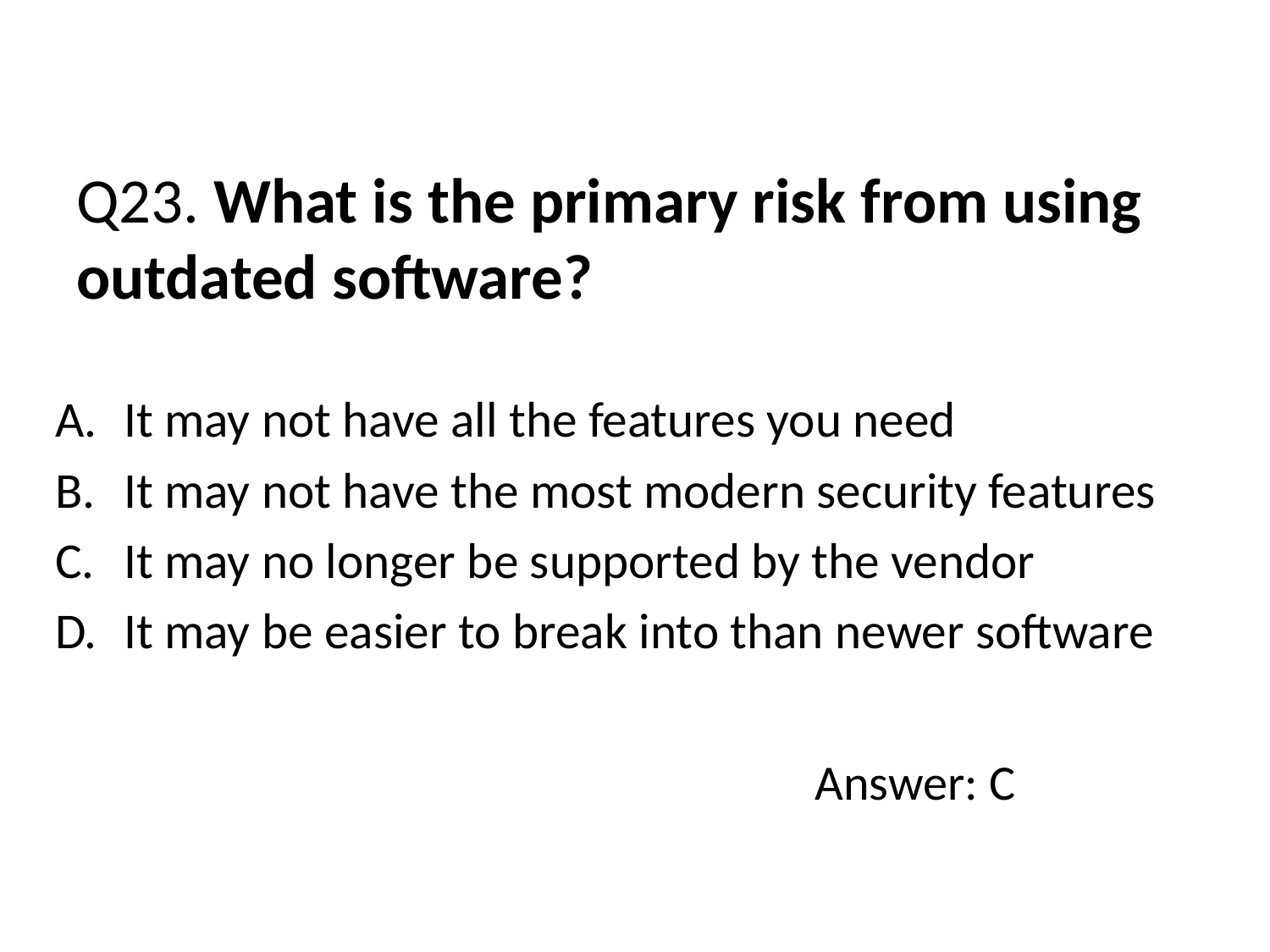

# Q23. What is the primary risk from using outdated software?
It may not have all the features you need
It may not have the most modern security features
It may no longer be supported by the vendor
It may be easier to break into than newer software

Answer: C